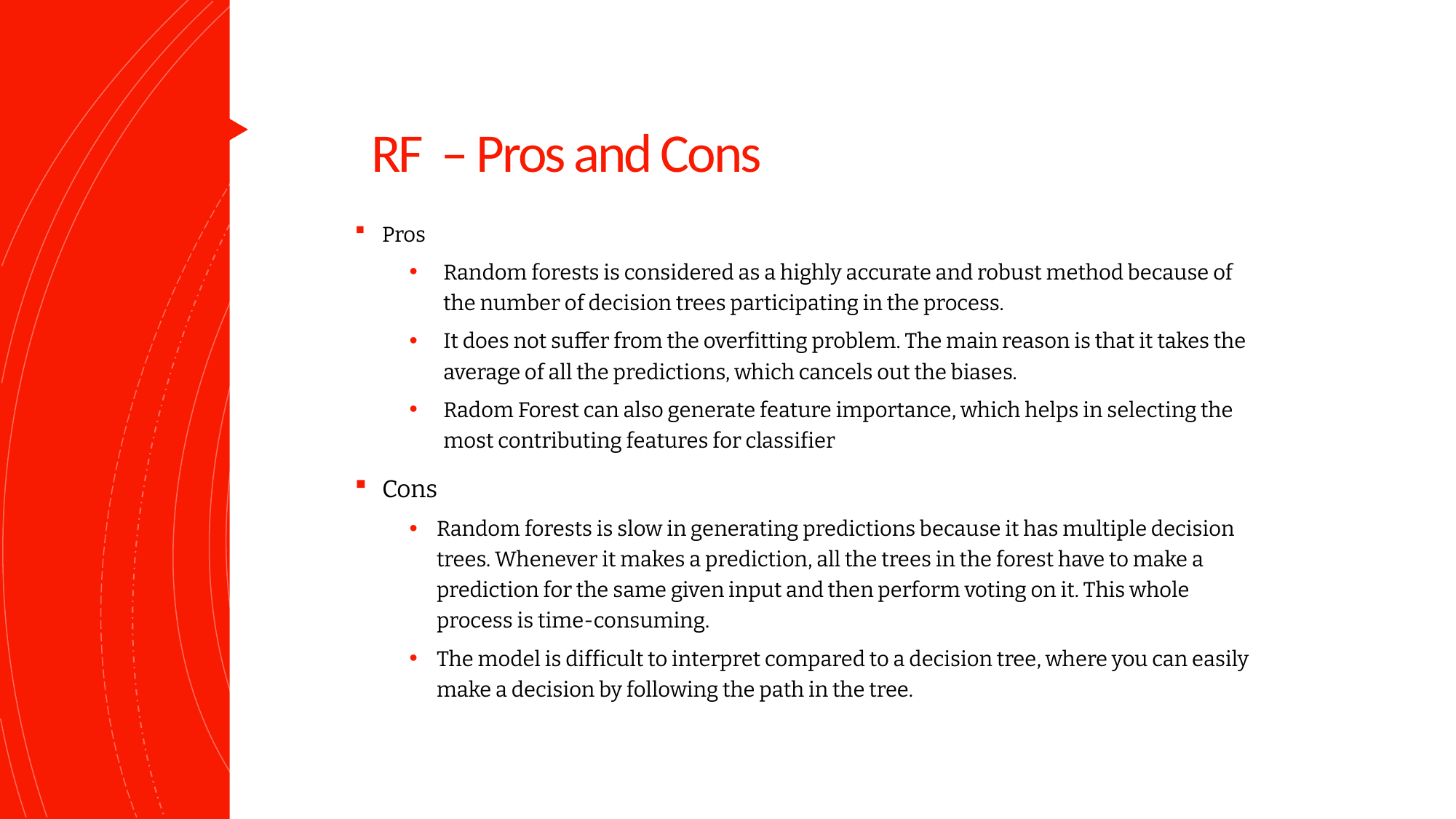

# RF  – Pros and Cons

Pros
Random forests is considered as a highly accurate and robust method because of the number of decision trees participating in the process.
It does not suffer from the overfitting problem. The main reason is that it takes the average of all the predictions, which cancels out the biases.
Radom Forest can also generate feature importance, which helps in selecting the most contributing features for classifier
Cons
Random forests is slow in generating predictions because it has multiple decision trees. Whenever it makes a prediction, all the trees in the forest have to make a prediction for the same given input and then perform voting on it. This whole process is time-consuming.
The model is difficult to interpret compared to a decision tree, where you can easily make a decision by following the path in the tree.